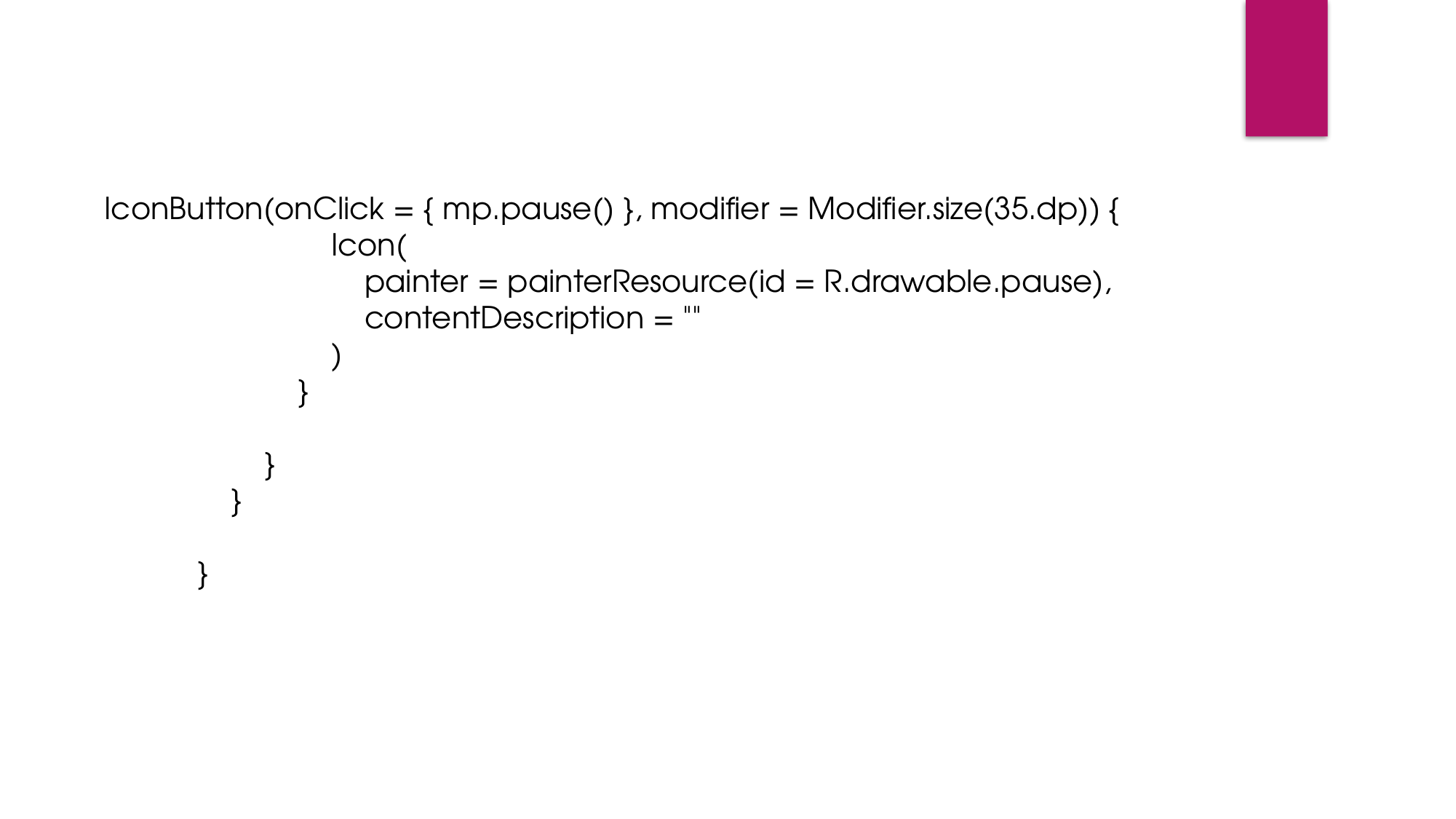

IconButton(onClick = { mp.pause() }, modifier = Modifier.size(35.dp)) {
                            Icon(
                                painter = painterResource(id = R.drawable.pause),
                                contentDescription = ""
                            )
                        }

                    }
                }

            }